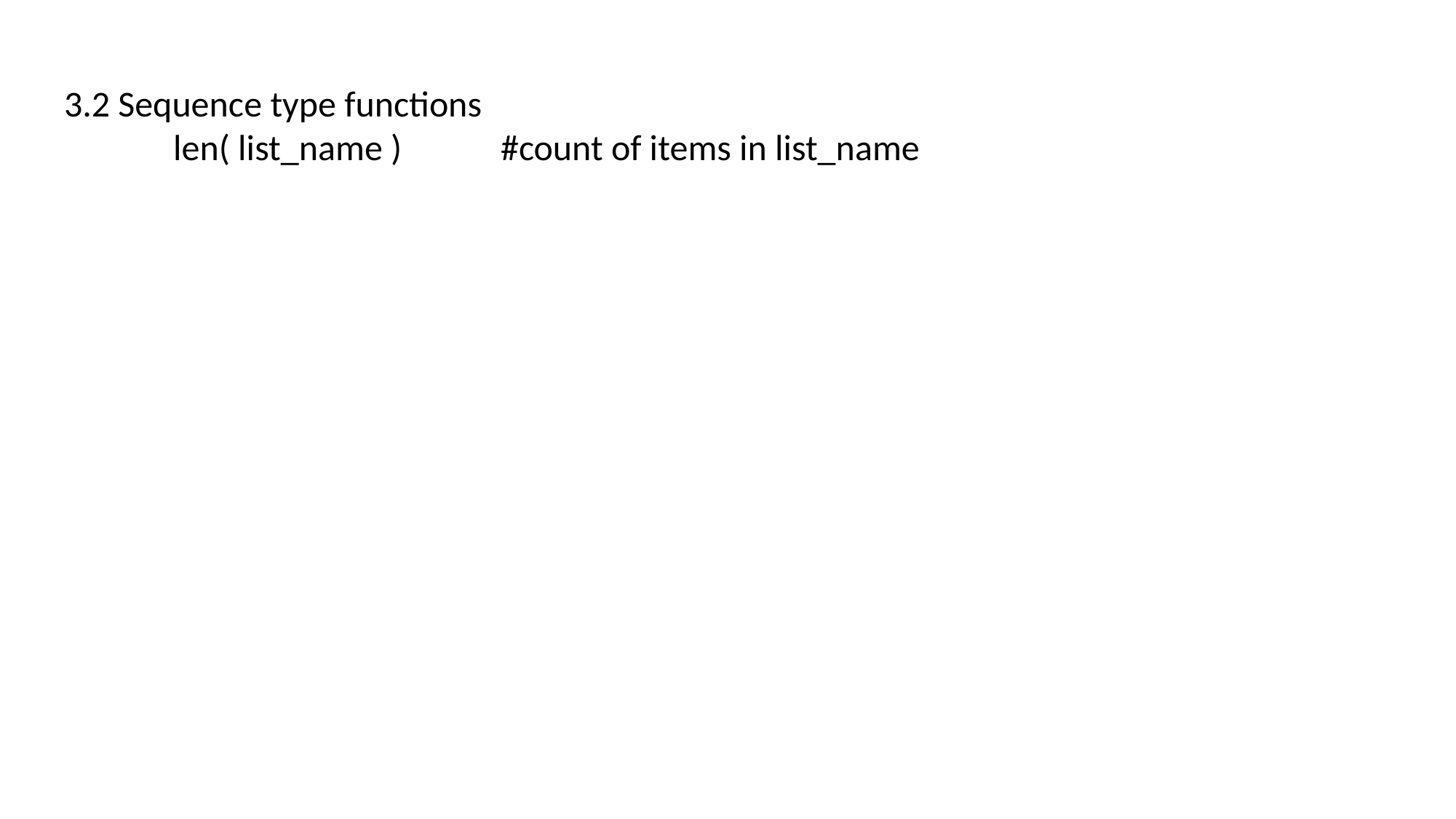

3.2 Sequence type functions
	len( list_name )	#count of items in list_name